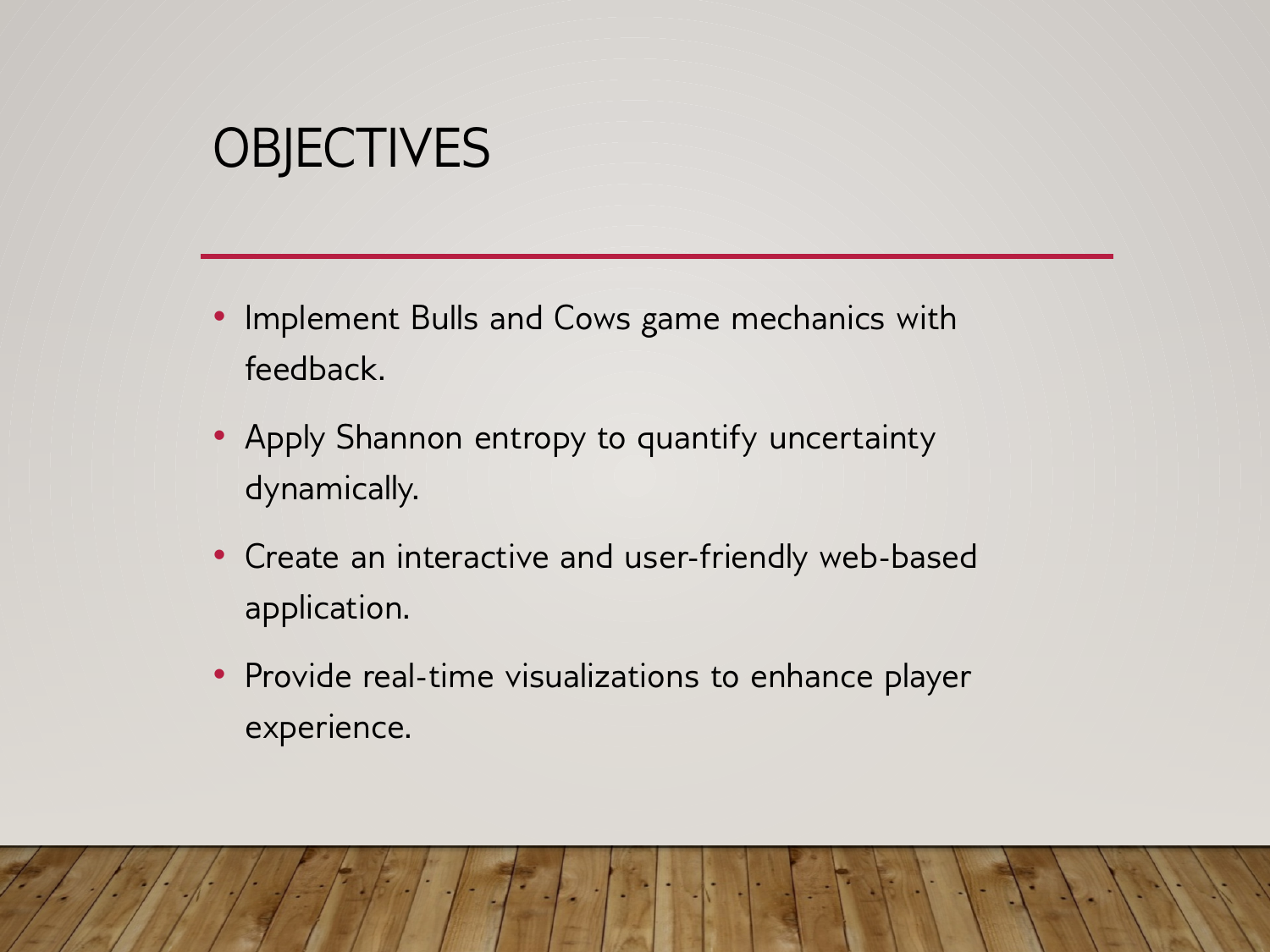

# Objectives
Implement Bulls and Cows game mechanics with feedback.
Apply Shannon entropy to quantify uncertainty dynamically.
Create an interactive and user-friendly web-based application.
Provide real-time visualizations to enhance player experience.